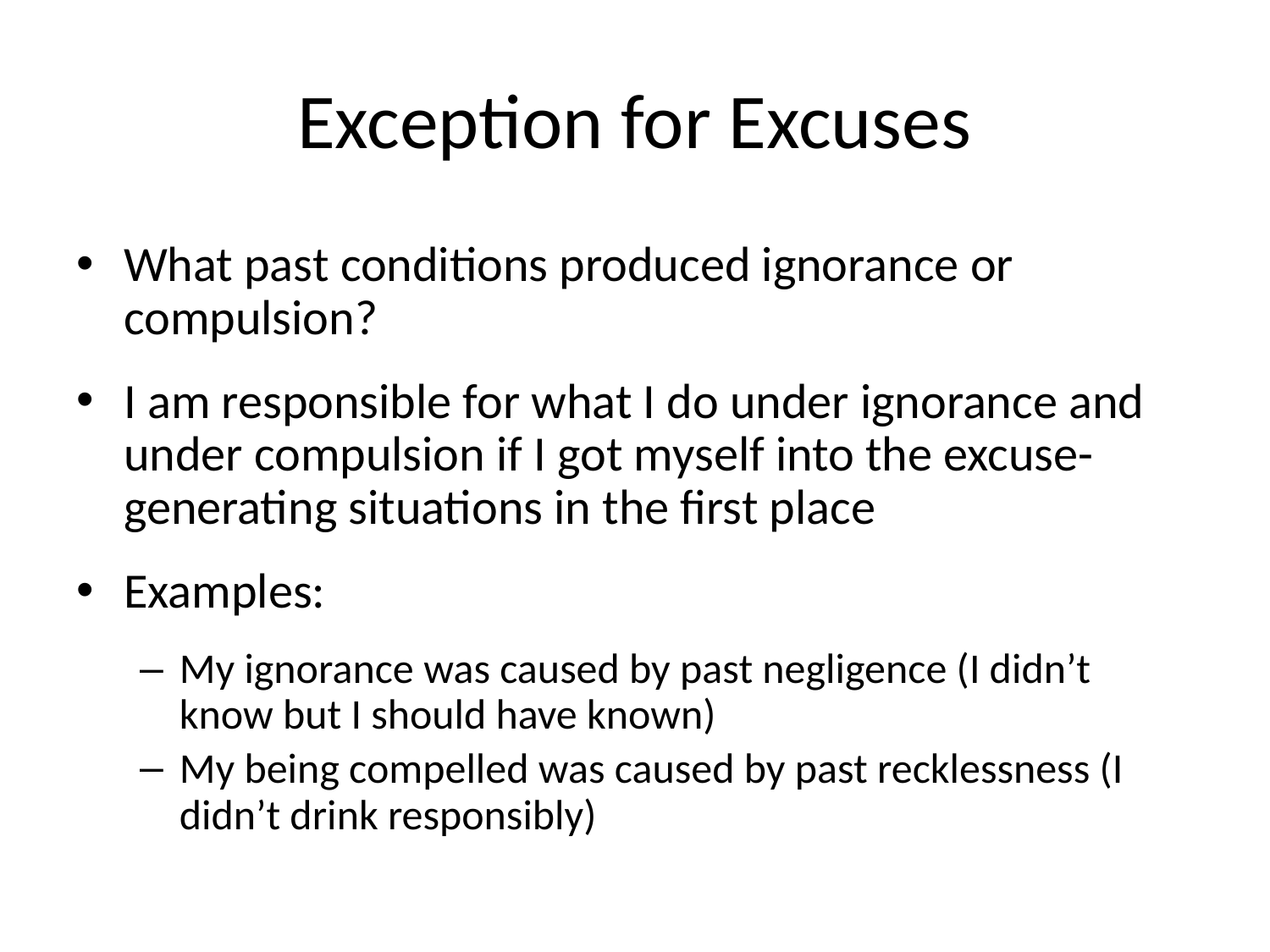

# Exception for Excuses
What past conditions produced ignorance or compulsion?

I am responsible for what I do under ignorance and under compulsion if I got myself into the excuse-generating situations in the first place

Examples:

My ignorance was caused by past negligence (I didn’t know but I should have known)
My being compelled was caused by past recklessness (I didn’t drink responsibly)